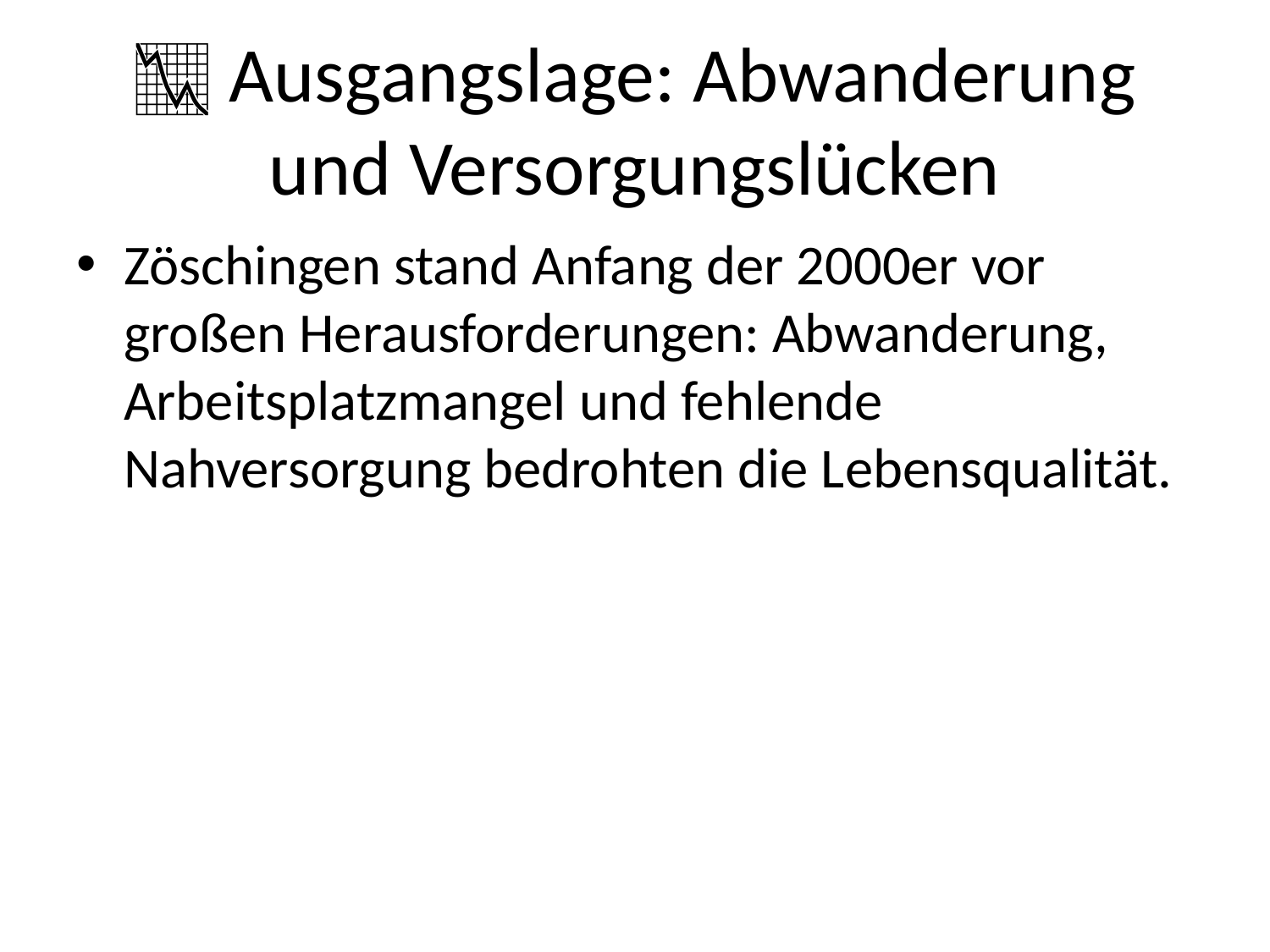

# 📉 Ausgangslage: Abwanderung und Versorgungslücken
Zöschingen stand Anfang der 2000er vor großen Herausforderungen: Abwanderung, Arbeitsplatzmangel und fehlende Nahversorgung bedrohten die Lebensqualität.